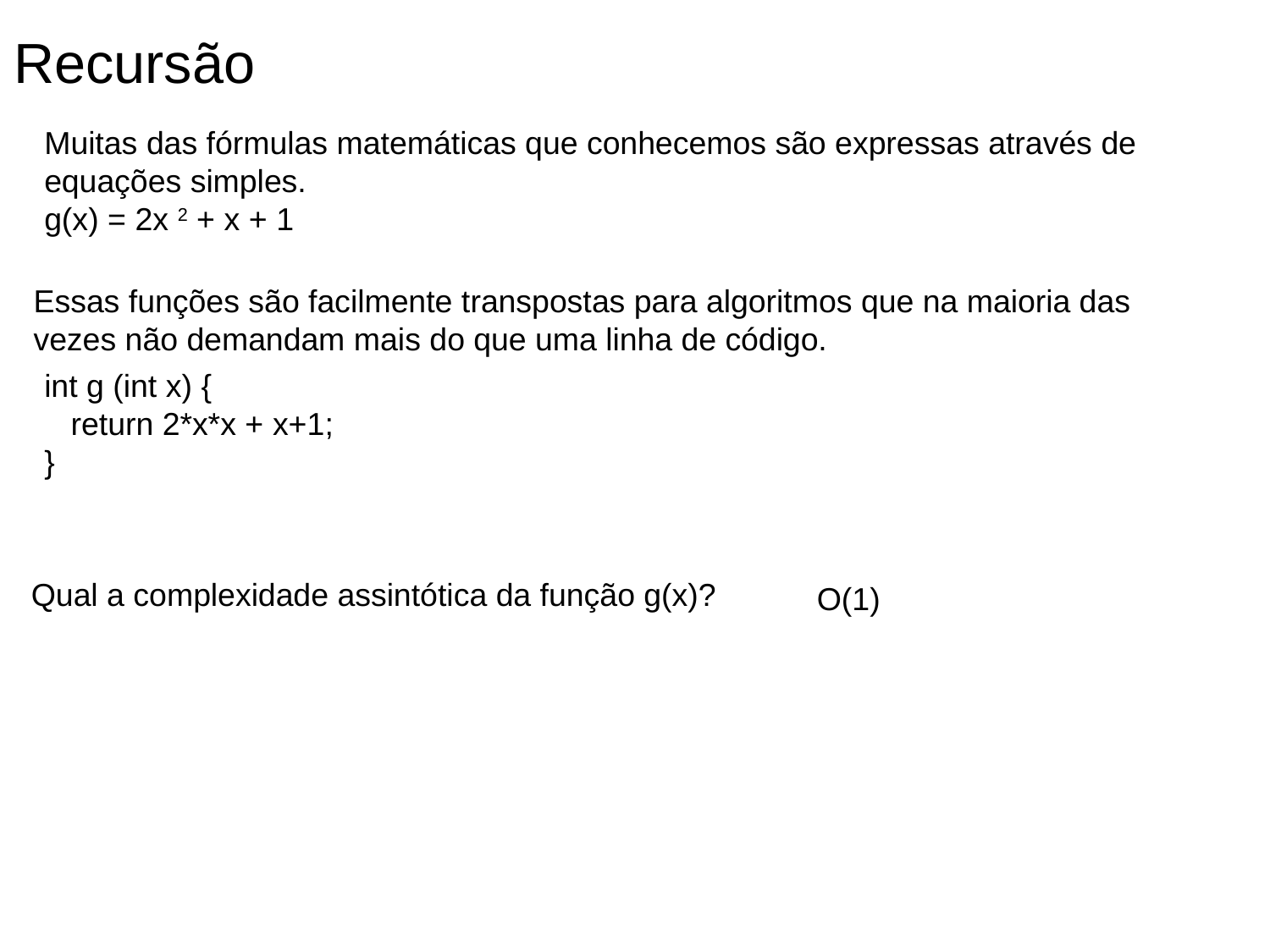

Recursão
Muitas das fórmulas matemáticas que conhecemos são expressas através de equações simples.
g(x) = 2x 2 + x + 1
Essas funções são facilmente transpostas para algoritmos que na maioria das vezes não demandam mais do que uma linha de código.
int g (int x) {
   return 2*x*x + x+1;
}
Qual a complexidade assintótica da função g(x)?
O(1)